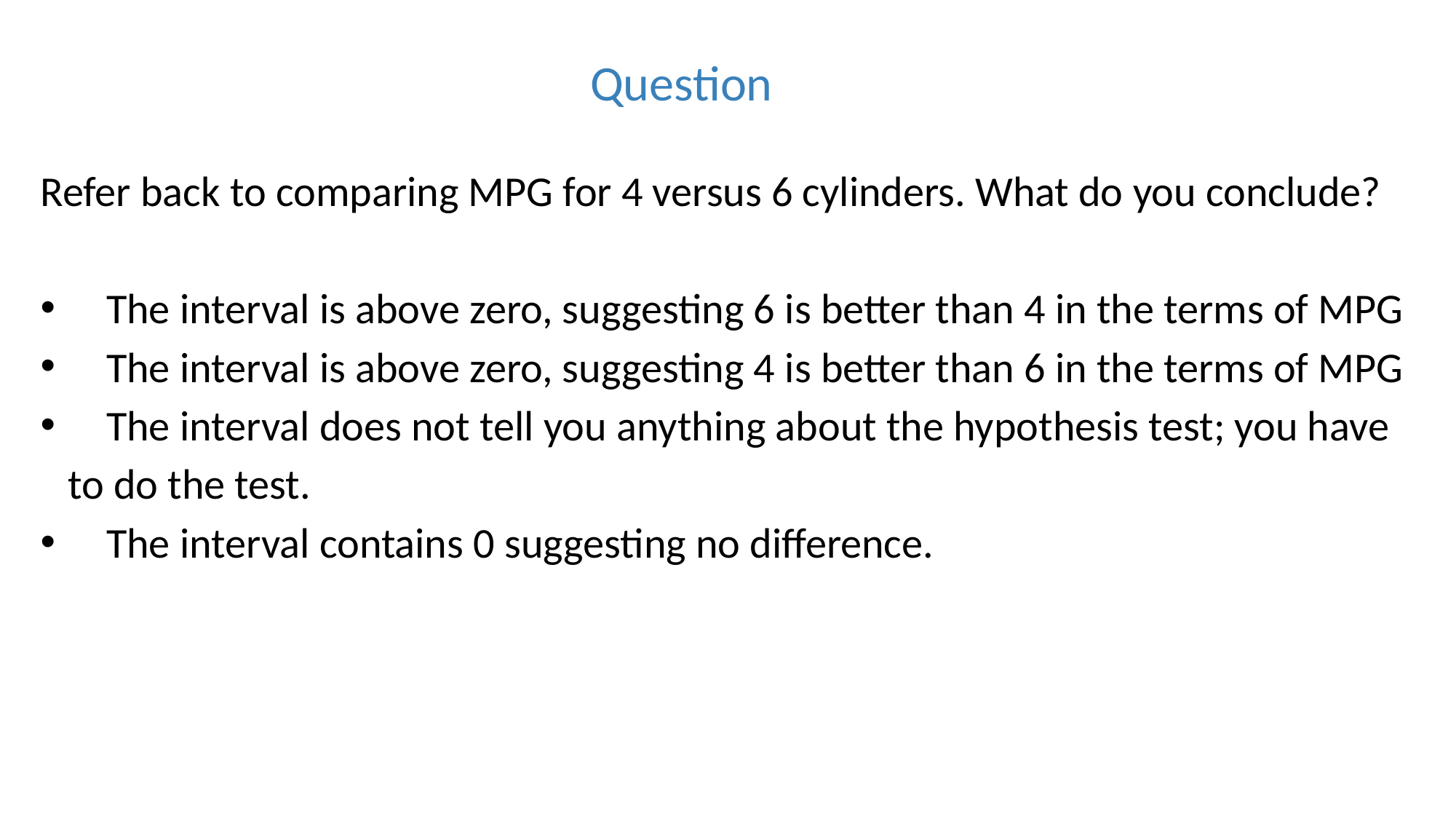

Question
Refer back to comparing MPG for 4 versus 6 cylinders. What do you conclude?

    The interval is above zero, suggesting 6 is better than 4 in the terms of MPG
    The interval is above zero, suggesting 4 is better than 6 in the terms of MPG
    The interval does not tell you anything about the hypothesis test; you have to do the test.
    The interval contains 0 suggesting no difference.